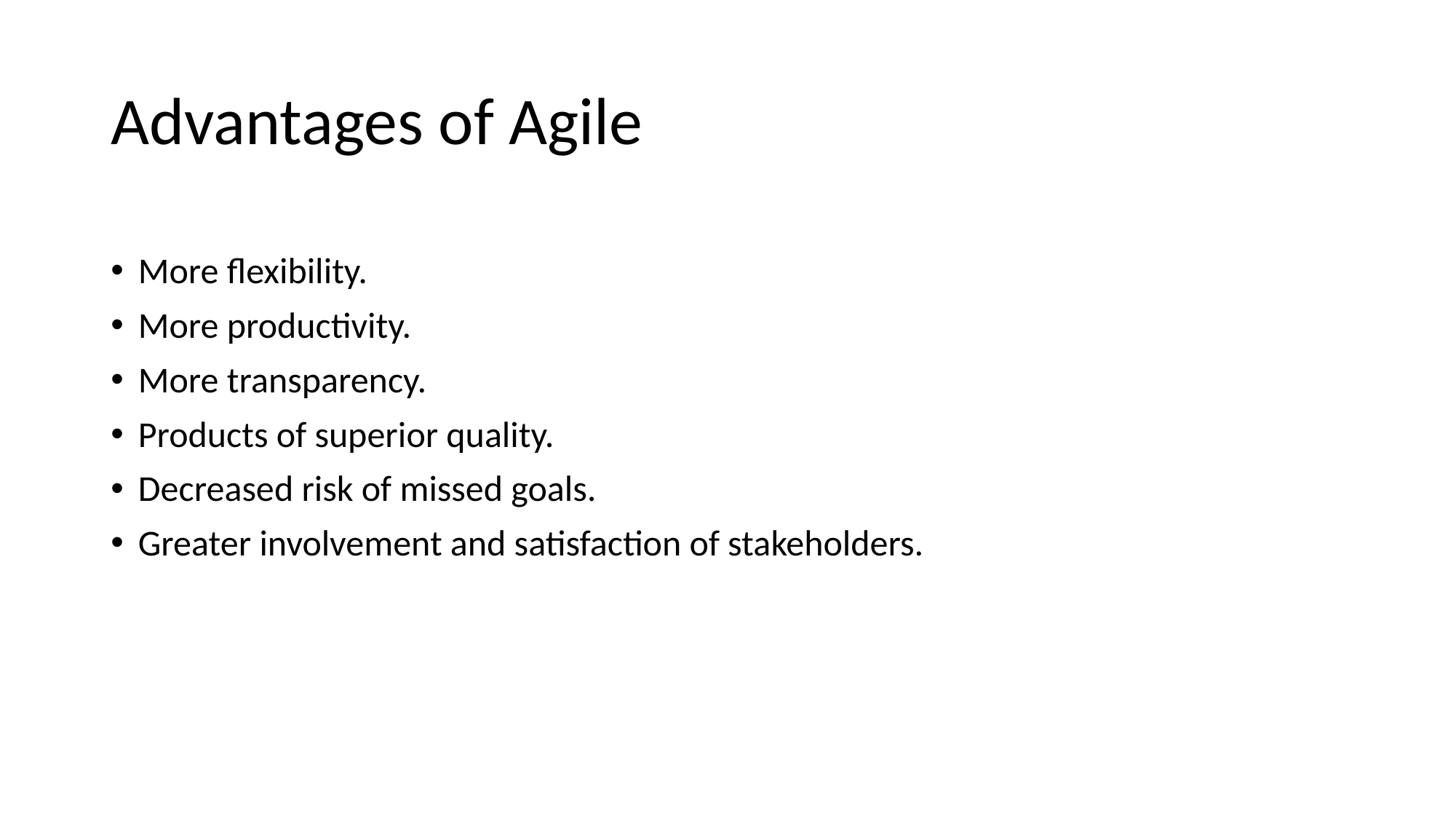

# Advantages of Agile

More flexibility.
More productivity.
More transparency.
Products of superior quality.
Decreased risk of missed goals.
Greater involvement and satisfaction of stakeholders.